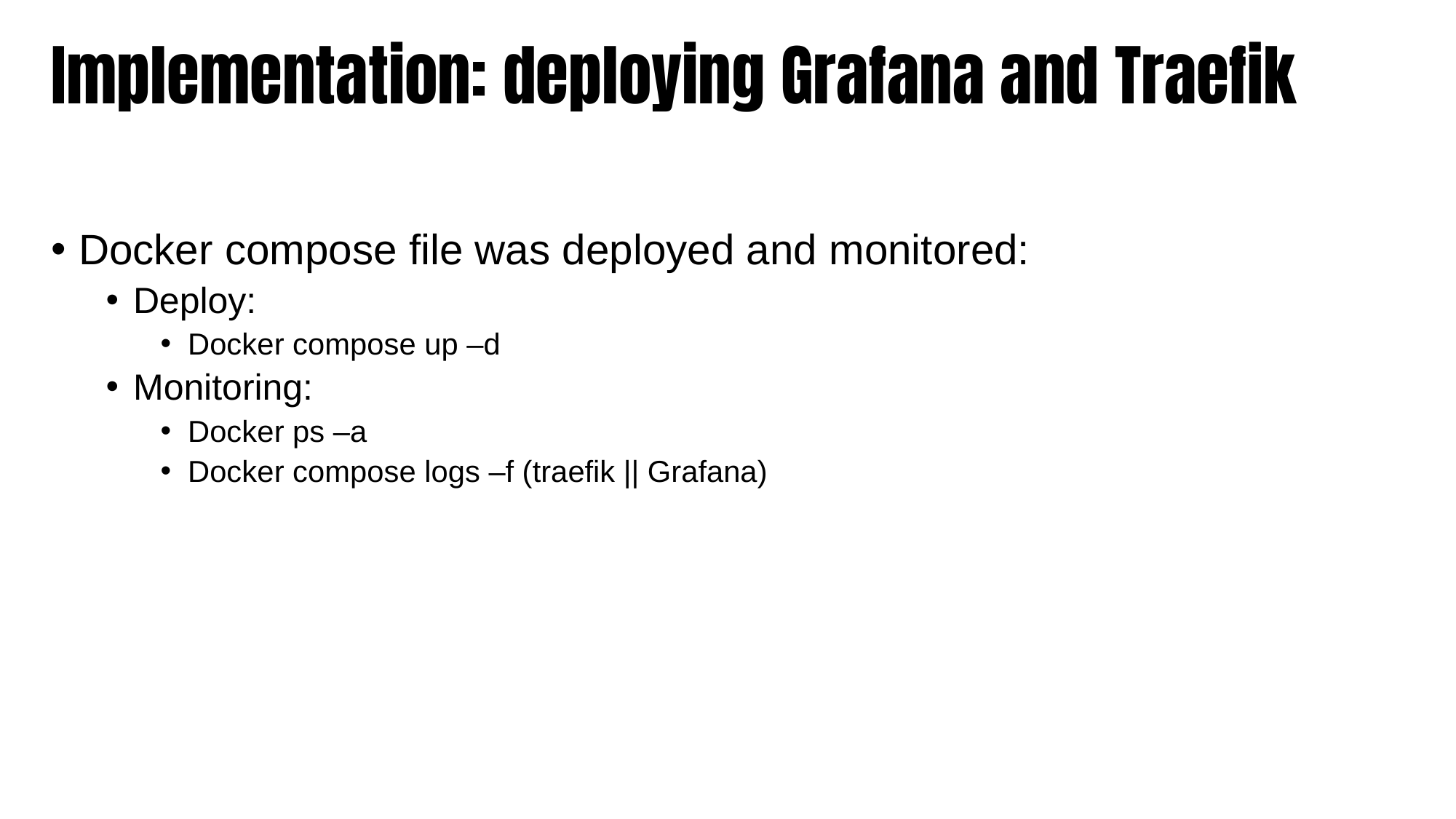

# Implementation: deploying Grafana and Traefik
Docker compose file was deployed and monitored:
Deploy:
Docker compose up –d
Monitoring:
Docker ps –a
Docker compose logs –f (traefik || Grafana)